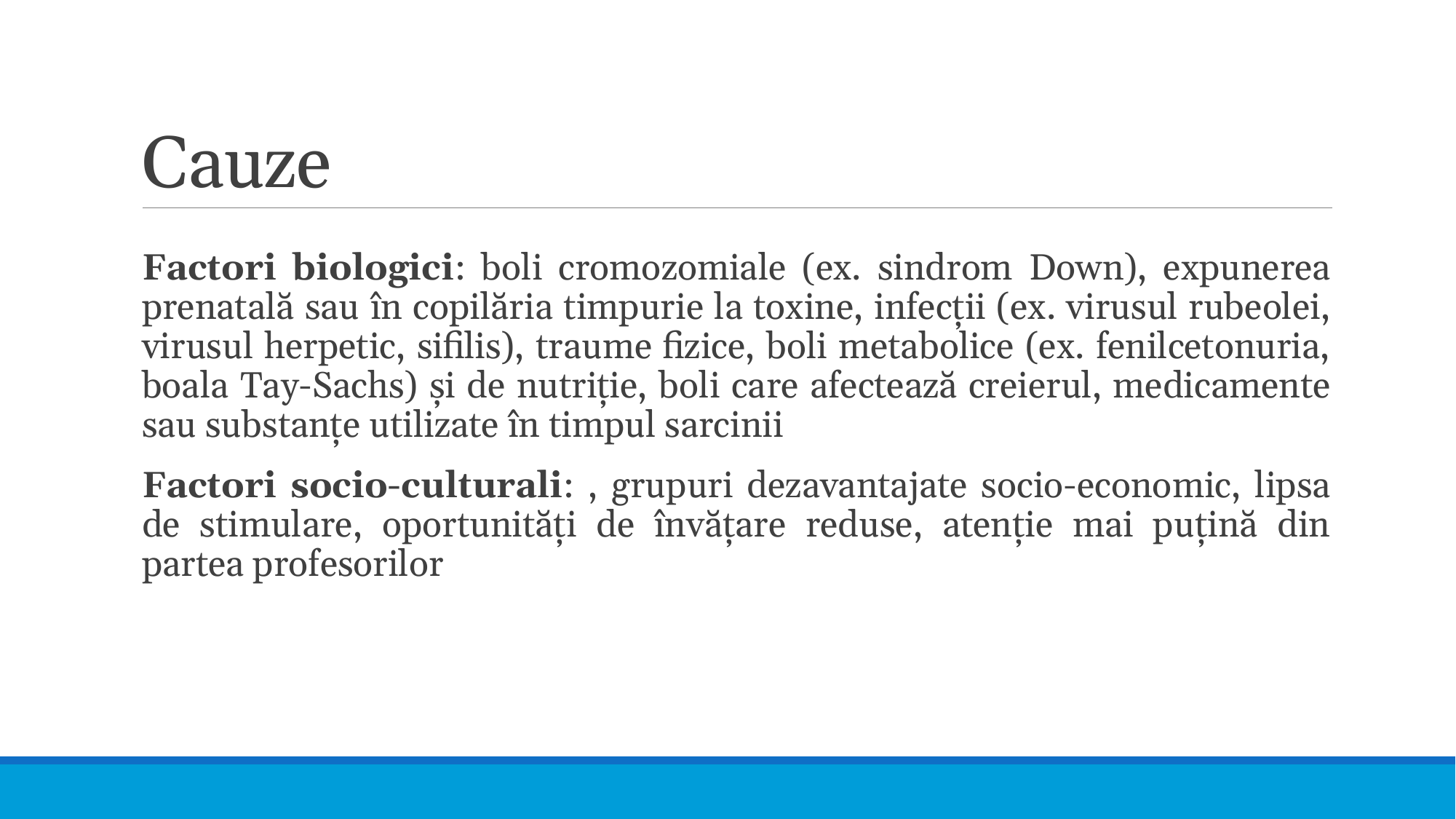

# Cauze
Factori biologici: boli cromozomiale (ex. sindrom Down), expunerea prenatală sau în copilăria timpurie la toxine, infecții (ex. virusul rubeolei, virusul herpetic, sifilis), traume fizice, boli metabolice (ex. fenilcetonuria, boala Tay-Sachs) și de nutriție, boli care afectează creierul, medicamente sau substanțe utilizate în timpul sarcinii
Factori socio-culturali: , grupuri dezavantajate socio-economic, lipsa de stimulare, oportunități de învățare reduse, atenție mai puțină din partea profesorilor